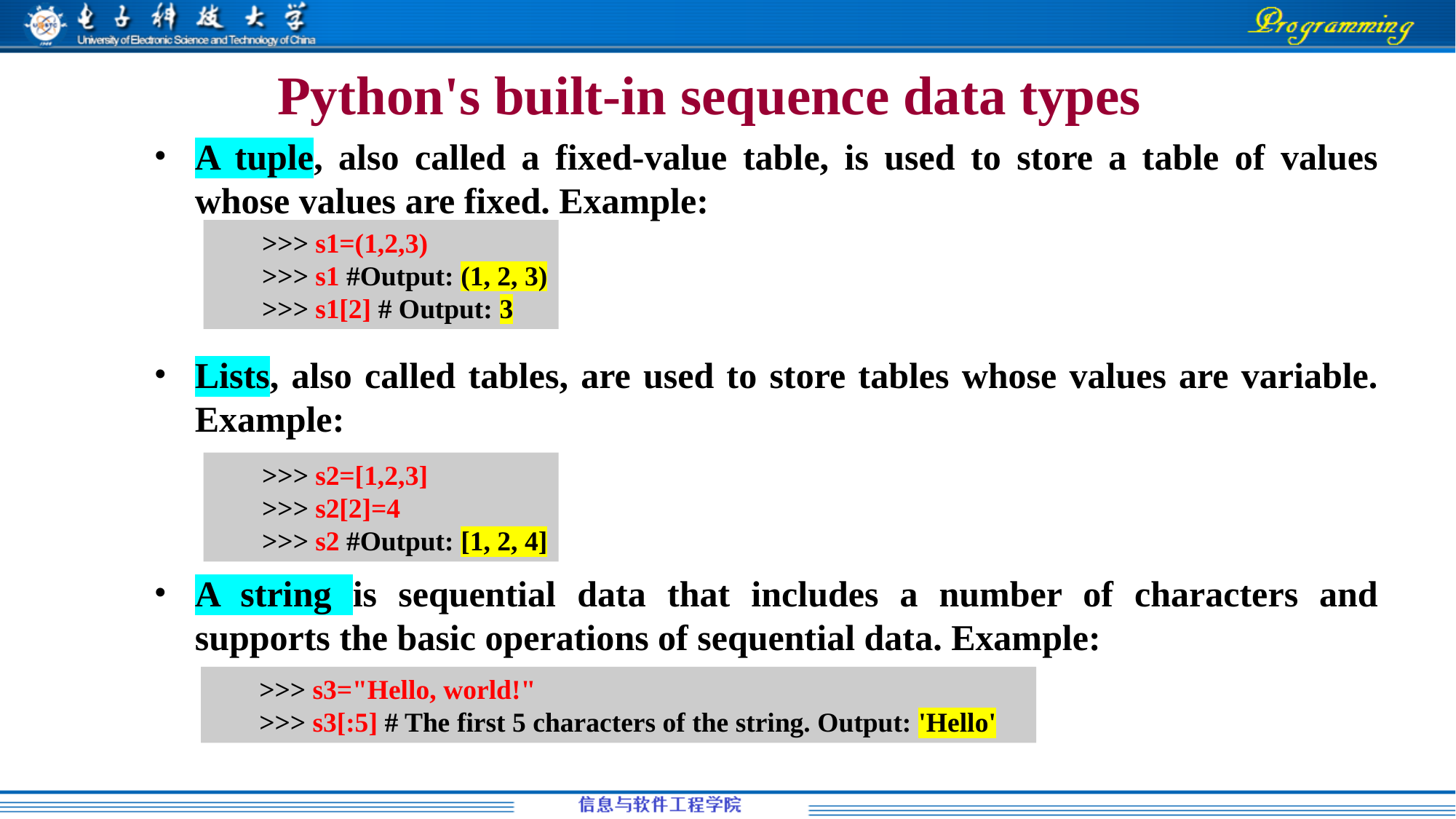

# Python's built-in sequence data types
A tuple, also called a fixed-value table, is used to store a table of values whose values are fixed. Example:

Lists, also called tables, are used to store tables whose values are variable. Example:

A string is sequential data that includes a number of characters and supports the basic operations of sequential data. Example:

>>> s1=(1,2,3)
>>> s1 #Output: (1, 2, 3)
>>> s1[2] # Output: 3
>>> s2=[1,2,3]
>>> s2[2]=4
>>> s2 #Output: [1, 2, 4]
>>> s3="Hello, world!"
>>> s3[:5] # The first 5 characters of the string. Output: 'Hello'